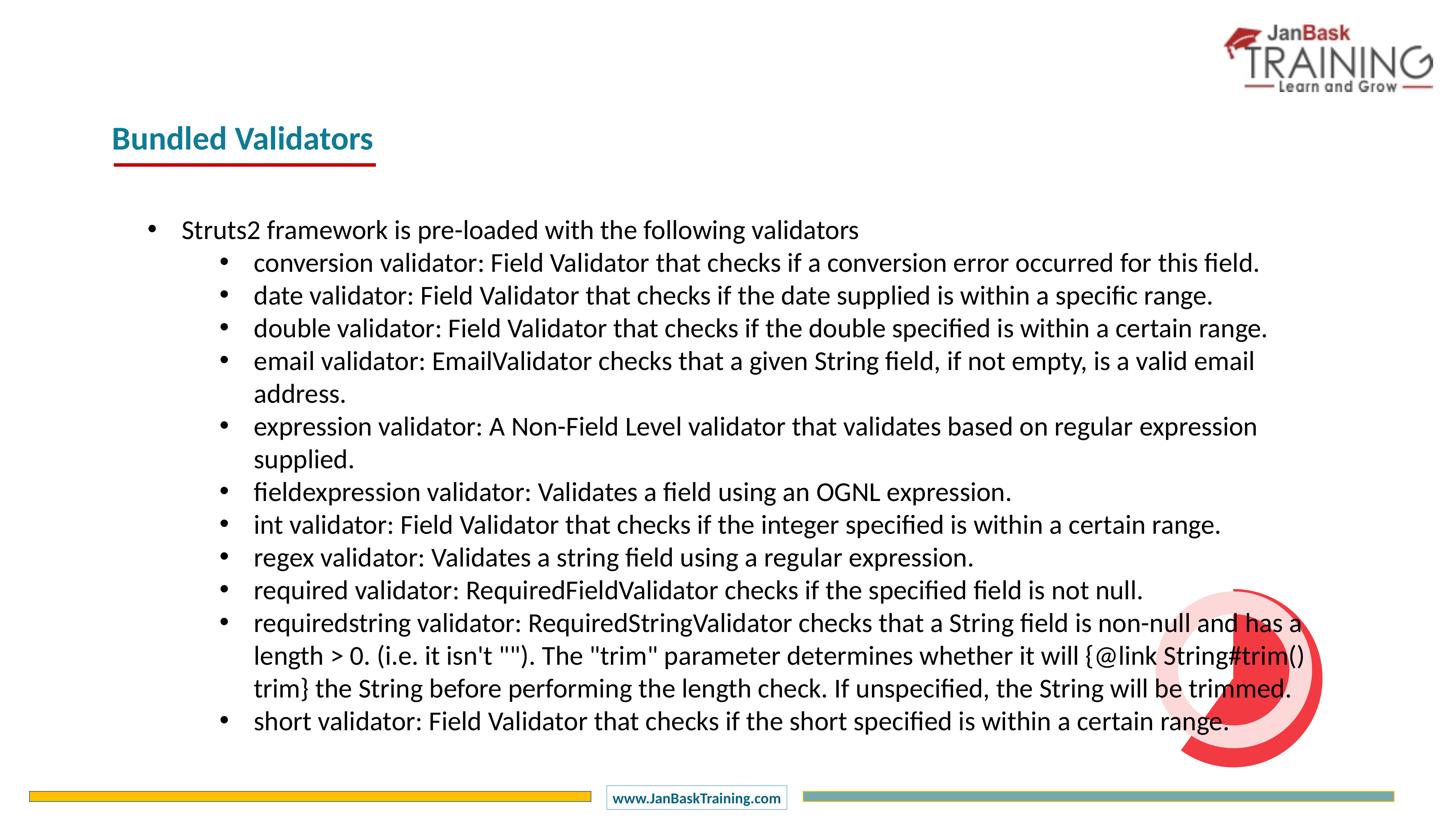

Bundled Validators

Struts2 framework is pre-loaded with the following validators
conversion validator: Field Validator that checks if a conversion error occurred for this field.
date validator: Field Validator that checks if the date supplied is within a specific range.
double validator: Field Validator that checks if the double specified is within a certain range.
email validator: EmailValidator checks that a given String field, if not empty, is a valid email address.
expression validator: A Non-Field Level validator that validates based on regular expression supplied.
fieldexpression validator: Validates a field using an OGNL expression.
int validator: Field Validator that checks if the integer specified is within a certain range.
regex validator: Validates a string field using a regular expression.
required validator: RequiredFieldValidator checks if the specified field is not null.
requiredstring validator: RequiredStringValidator checks that a String field is non-null and has a length > 0. (i.e. it isn't ""). The "trim" parameter determines whether it will {@link String#trim() trim} the String before performing the length check. If unspecified, the String will be trimmed.
short validator: Field Validator that checks if the short specified is within a certain range.

### Chart

| Category | Sales |
|---|---|
| 1 Q | 60.0 |
| 2 Q | 40.0 |